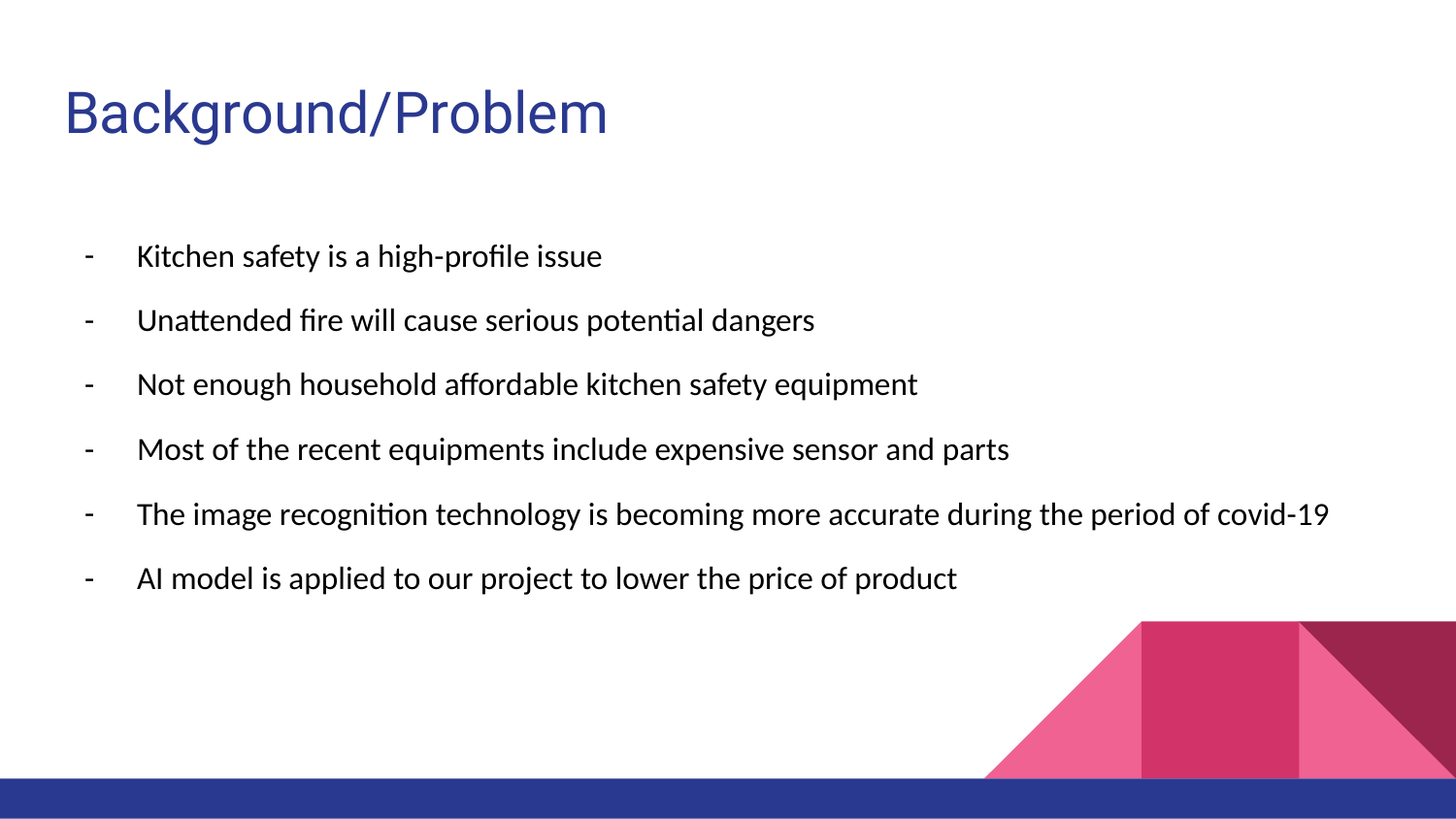

# Background/Problem
Kitchen safety is a high-profile issue
Unattended fire will cause serious potential dangers
Not enough household affordable kitchen safety equipment
Most of the recent equipments include expensive sensor and parts
The image recognition technology is becoming more accurate during the period of covid-19
AI model is applied to our project to lower the price of product